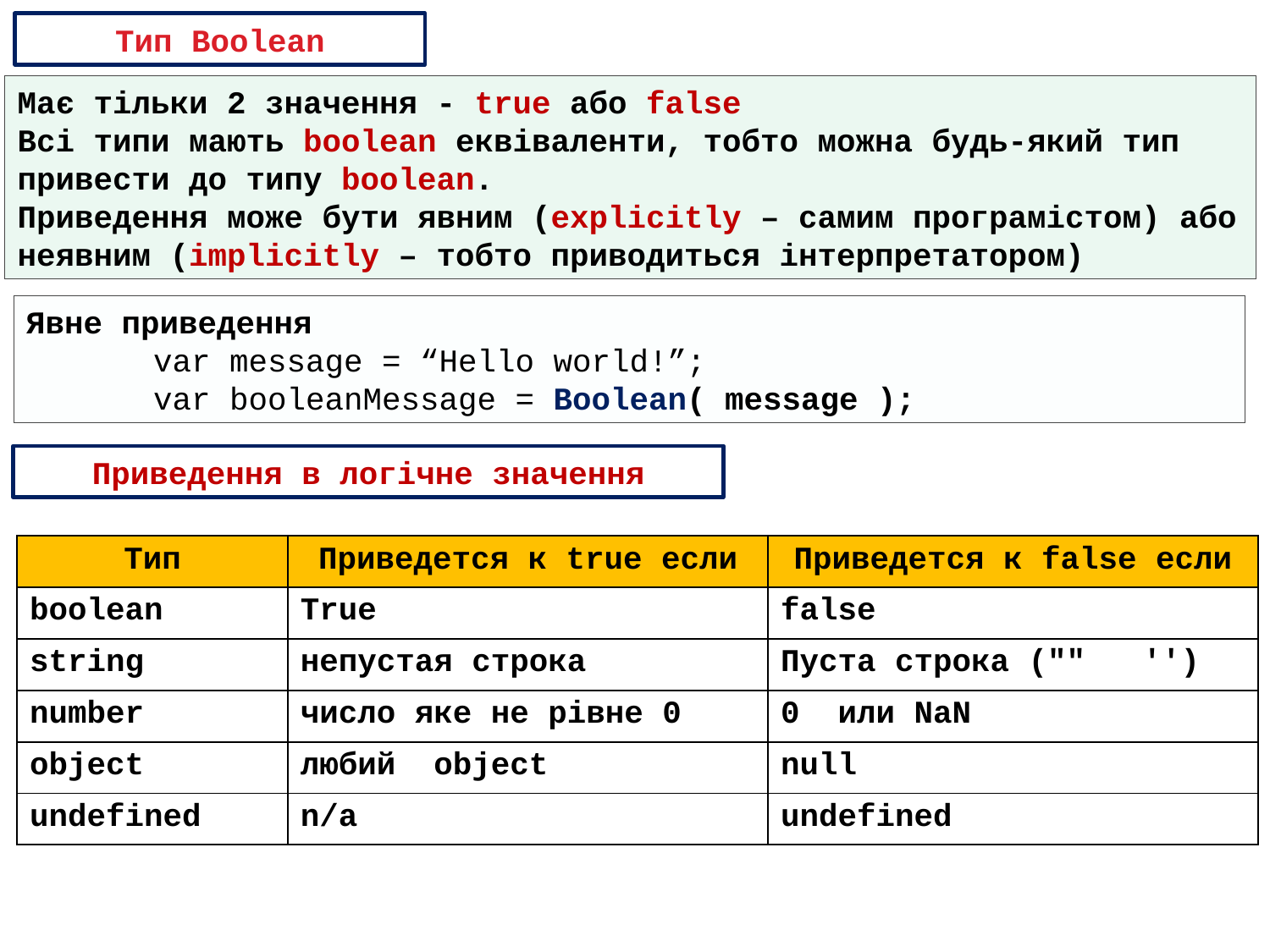

Тип Boolean
Має тільки 2 значення - true або false
Всі типи мають boolean еквіваленти, тобто можна будь-який тип
привести до типу boolean.
Приведення може бути явним (explicitly – самим програмістом) або неявним (implicitly – тобто приводиться інтерпретатором)
Явне приведення
	var message = “Hello world!”;
	var booleanMessage = Boolean( message );
Приведення в логічне значення
| Тип | Приведется к true если | Приведется к false если |
| --- | --- | --- |
| boolean | True | false |
| string | непустая строка | Пуста строка ("" '') |
| number | число яке не рівне 0 | 0 или NaN |
| object | любий object | null |
| undefined | n/a | undefined |